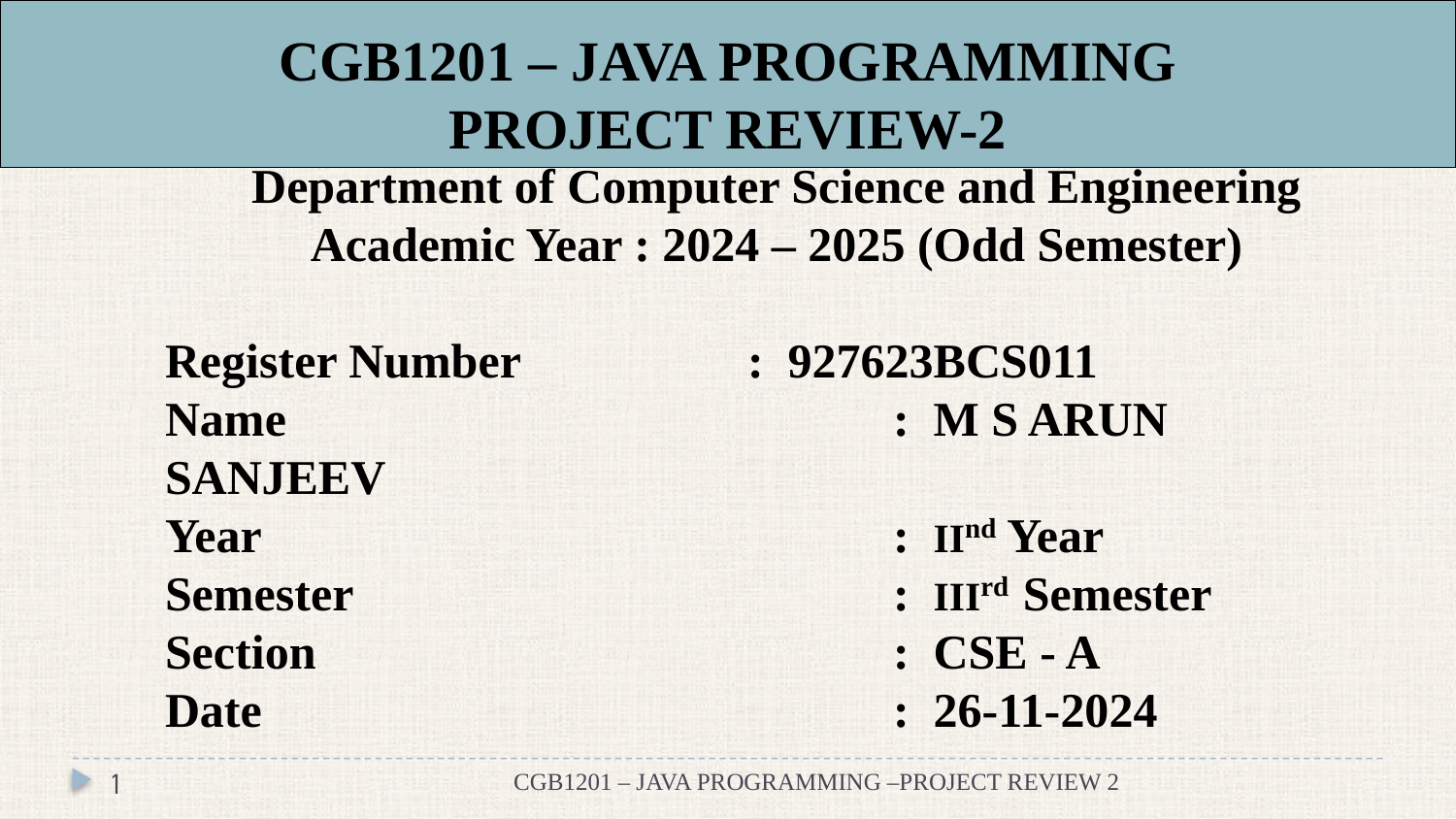

# CGB1201 – JAVA PROGRAMMING PROJECT REVIEW-2

Department of Computer Science and Engineering
Academic Year : 2024 – 2025 (Odd Semester)

Register Number		:  927623BCS011
Name					:  M S ARUN SANJEEV
Year					:  IInd Year
Semester				:  IIIrd  Semester
Section				:  CSE - A
Date					:  26-11-2024
1
CGB1201 – JAVA PROGRAMMING –PROJECT REVIEW 2